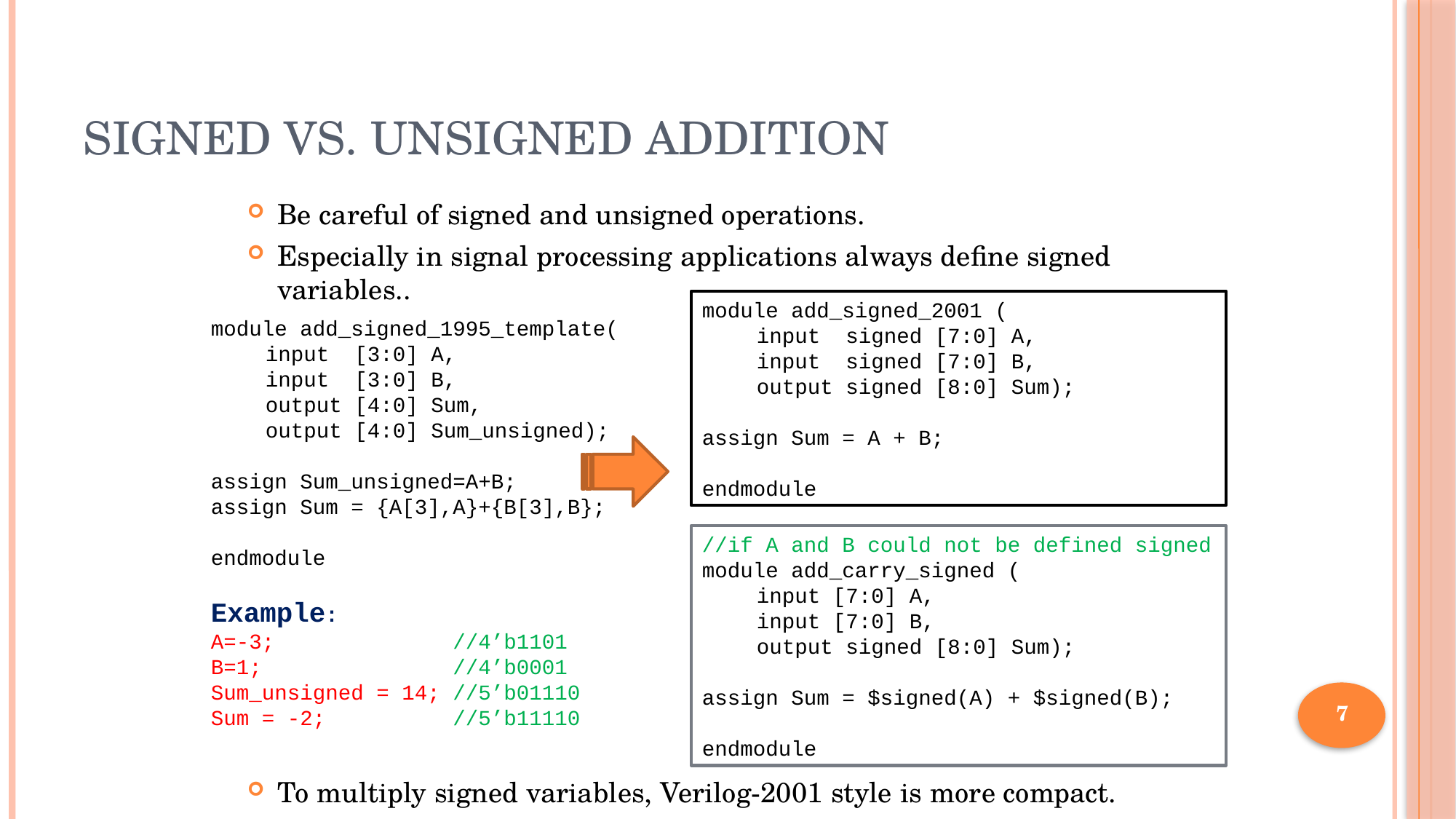

# Signed vs. Unsigned Addition
Be careful of signed and unsigned operations.
Especially in signal processing applications always define signed variables..

To multiply signed variables, Verilog-2001 style is more compact.

module add_signed_2001 (
input  signed [7:0] A,
input  signed [7:0] B,
output signed [8:0] Sum);

assign Sum = A + B;

endmodule
module add_signed_1995_template(
input  [3:0] A,
input  [3:0] B,
output [4:0] Sum,
output [4:0] Sum_unsigned);

assign Sum_unsigned=A+B;
assign Sum = {A[3],A}+{B[3],B};

endmodule

Example:
A=-3;              //4’b1101
B=1;               //4’b0001
Sum_unsigned = 14; //5’b01110
Sum = -2;          //5’b11110

//if A and B could not be defined signed
module add_carry_signed (
input [7:0] A,
input [7:0] B,
output signed [8:0] Sum);

assign Sum = $signed(A) + $signed(B);

endmodule
7